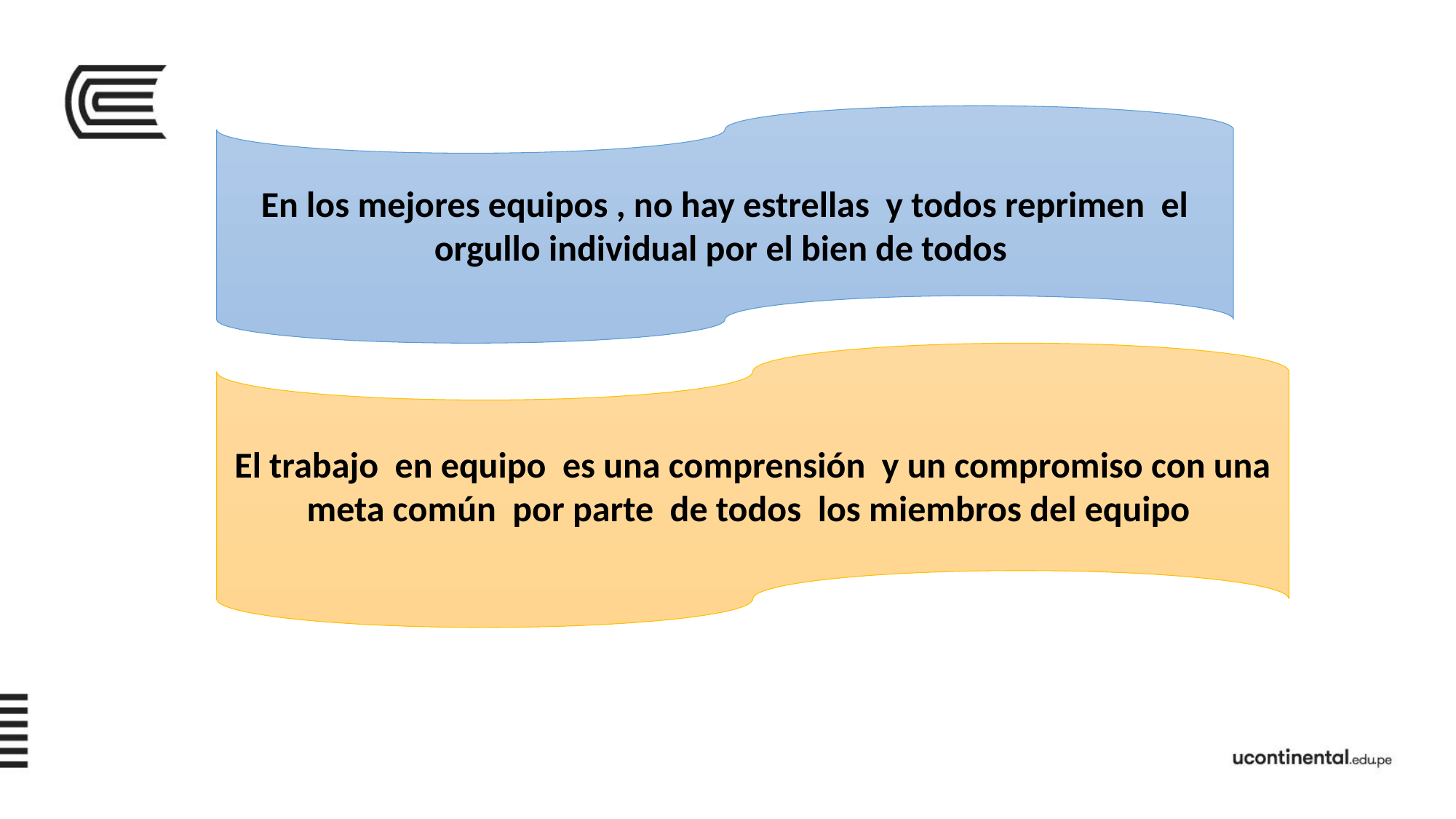

En los mejores equipos , no hay estrellas  y todos reprimen  el orgullo individual por el bien de todos
El trabajo  en equipo  es una comprensión  y un compromiso con una meta común  por parte  de todos  los miembros del equipo